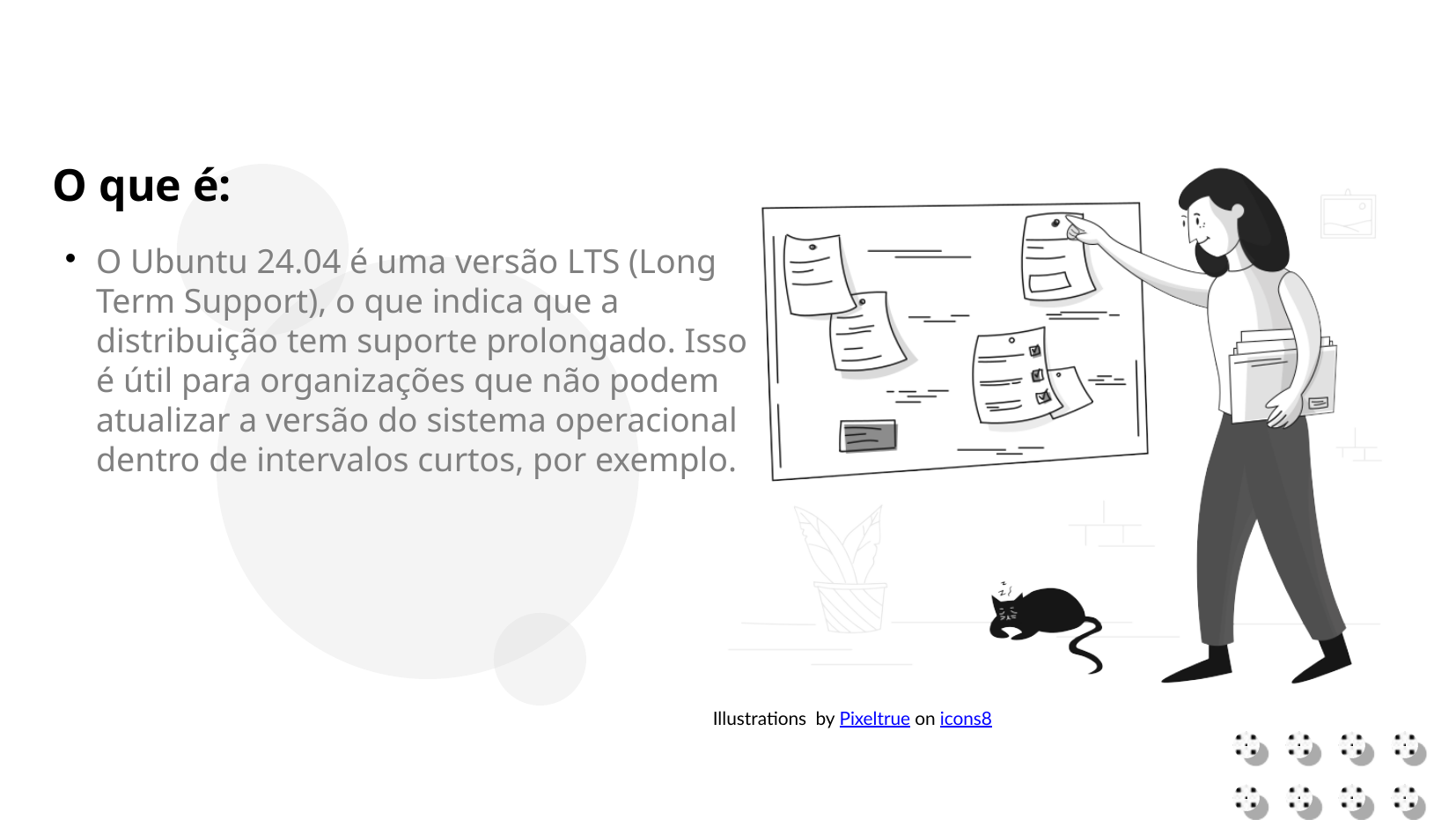

O que é:
O Ubuntu 24.04 é uma versão LTS (Long Term Support), o que indica que a distribuição tem suporte prolongado. Isso é útil para organizações que não podem atualizar a versão do sistema operacional dentro de intervalos curtos, por exemplo.